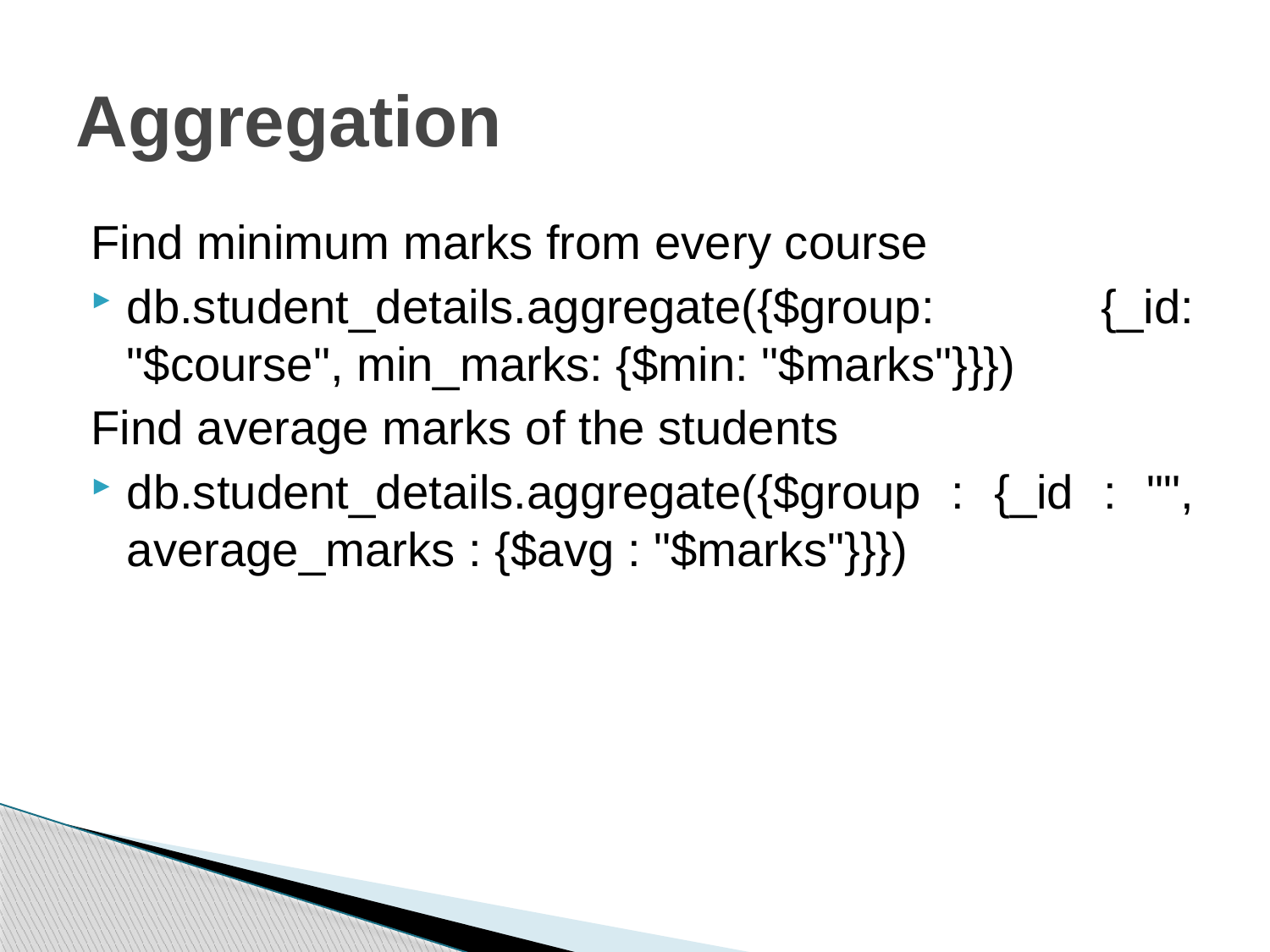

# Aggregation
Find minimum marks from every course
db.student_details.aggregate({$group: {_id: "$course", min_marks: {$min: "$marks"}}})
Find average marks of the students
db.student_details.aggregate({$group : {_id : "", average_marks : {$avg : "$marks"}}})